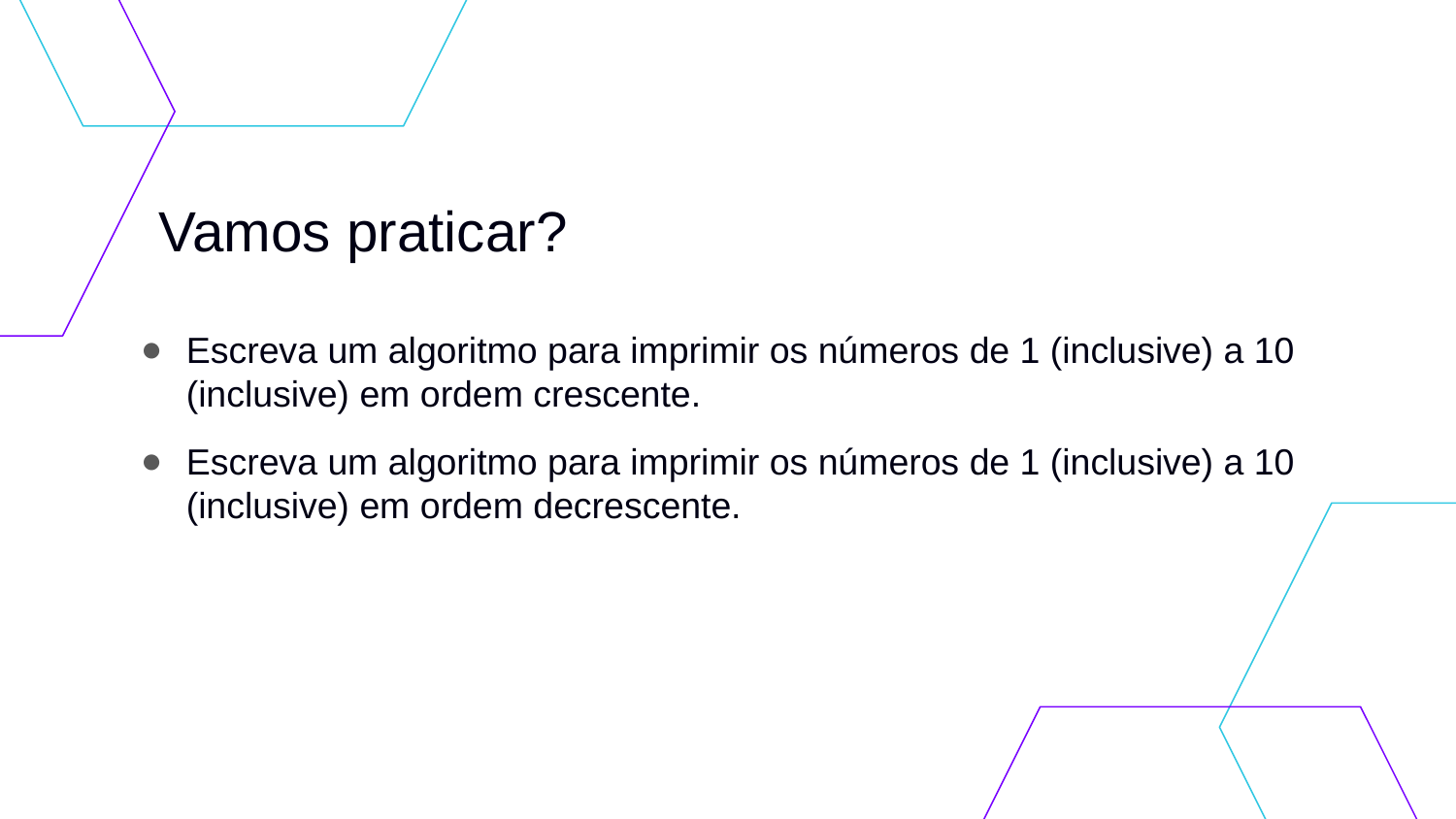

# Vamos praticar?
Escreva um algoritmo para imprimir os números de 1 (inclusive) a 10 (inclusive) em ordem crescente.
Escreva um algoritmo para imprimir os números de 1 (inclusive) a 10 (inclusive) em ordem decrescente.